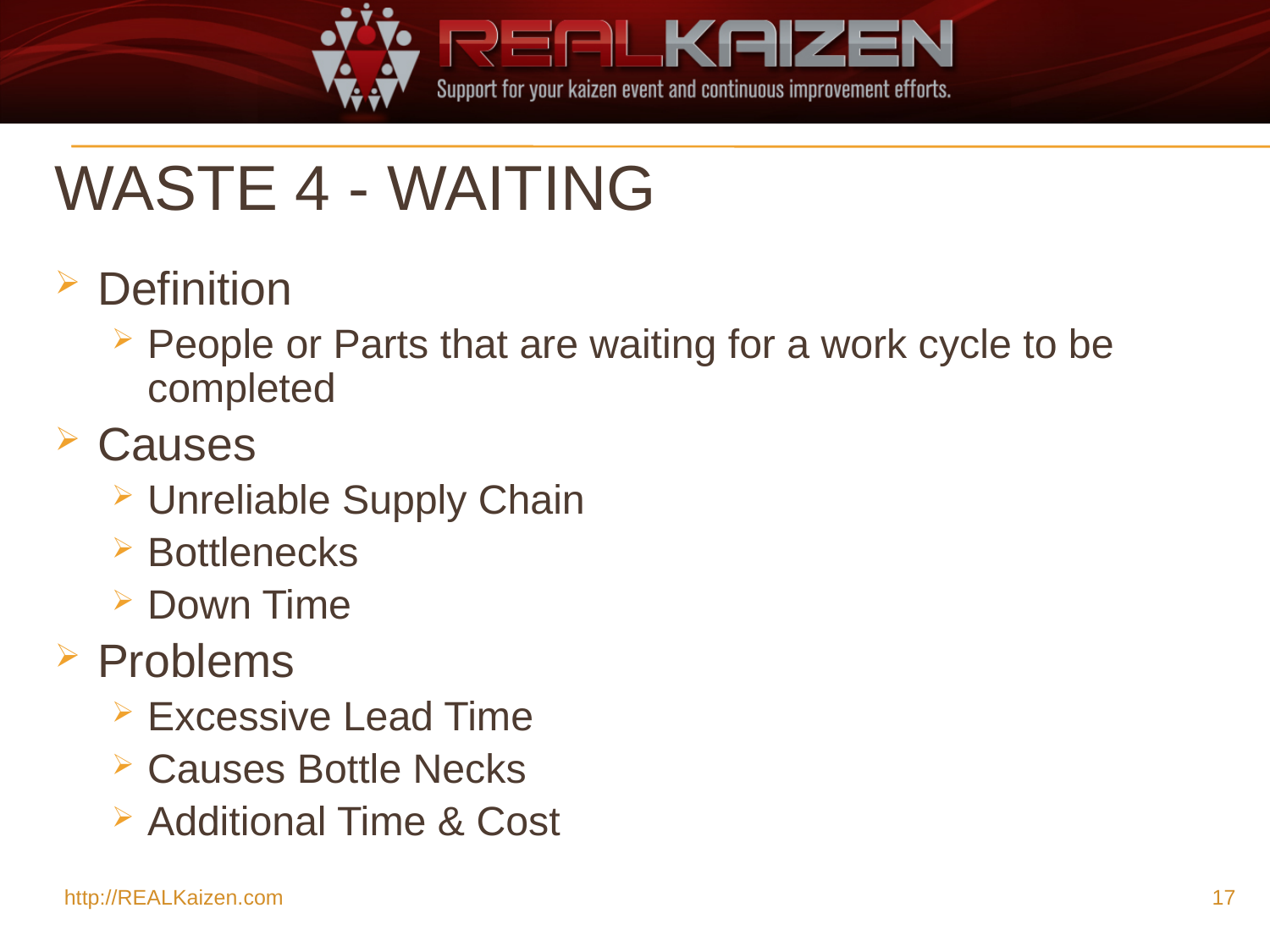

# Waste 4 - Waiting
Definition
People or Parts that are waiting for a work cycle to be completed
Causes
Unreliable Supply Chain
Bottlenecks
Down Time
Problems
Excessive Lead Time
Causes Bottle Necks
Additional Time & Cost
http://REALKaizen.com
17